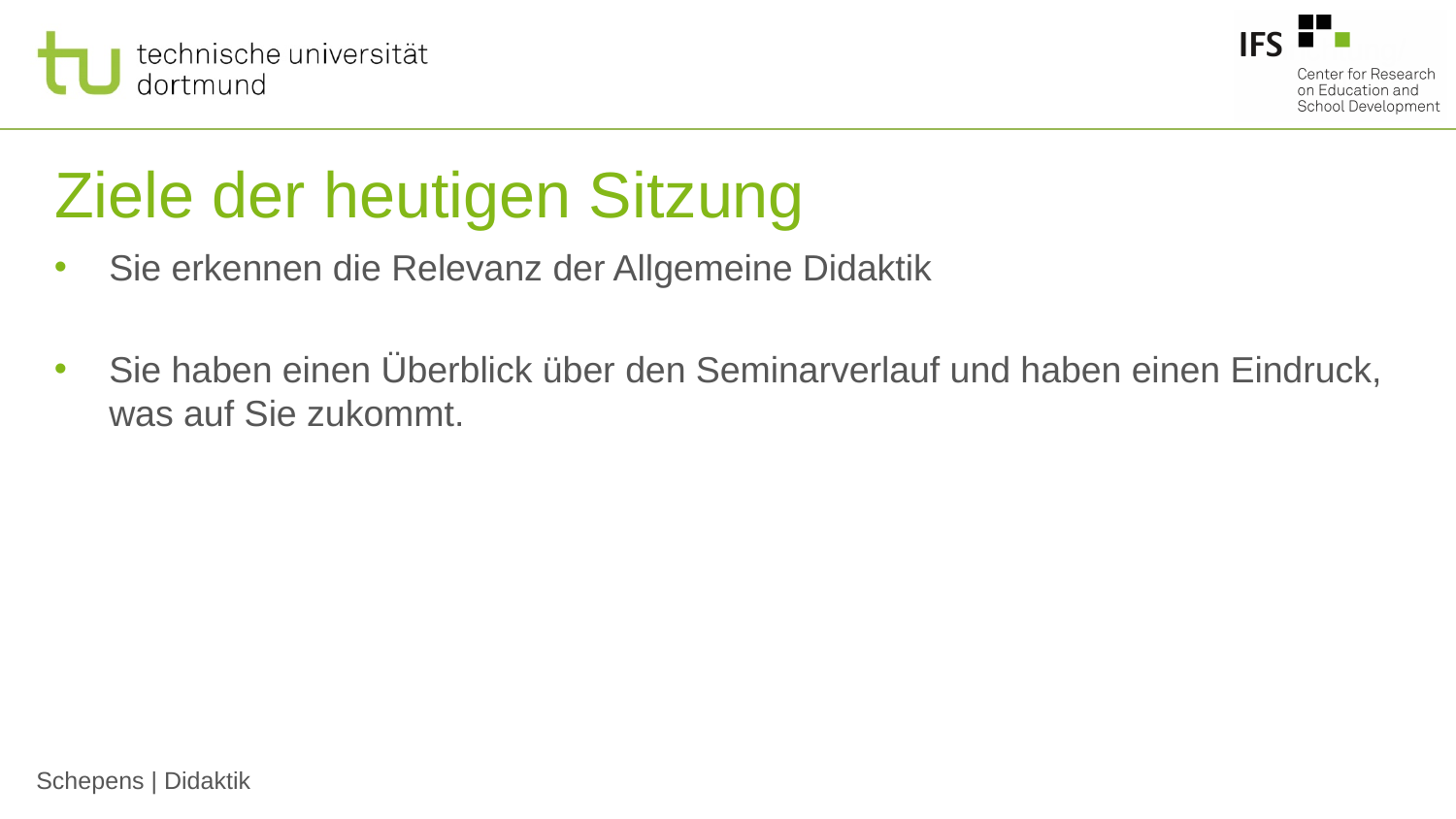

# Ziele der heutigen Sitzung
Sie erkennen die Relevanz der Allgemeine Didaktik

Sie haben einen Überblick über den Seminarverlauf und haben einen Eindruck, was auf Sie zukommt.